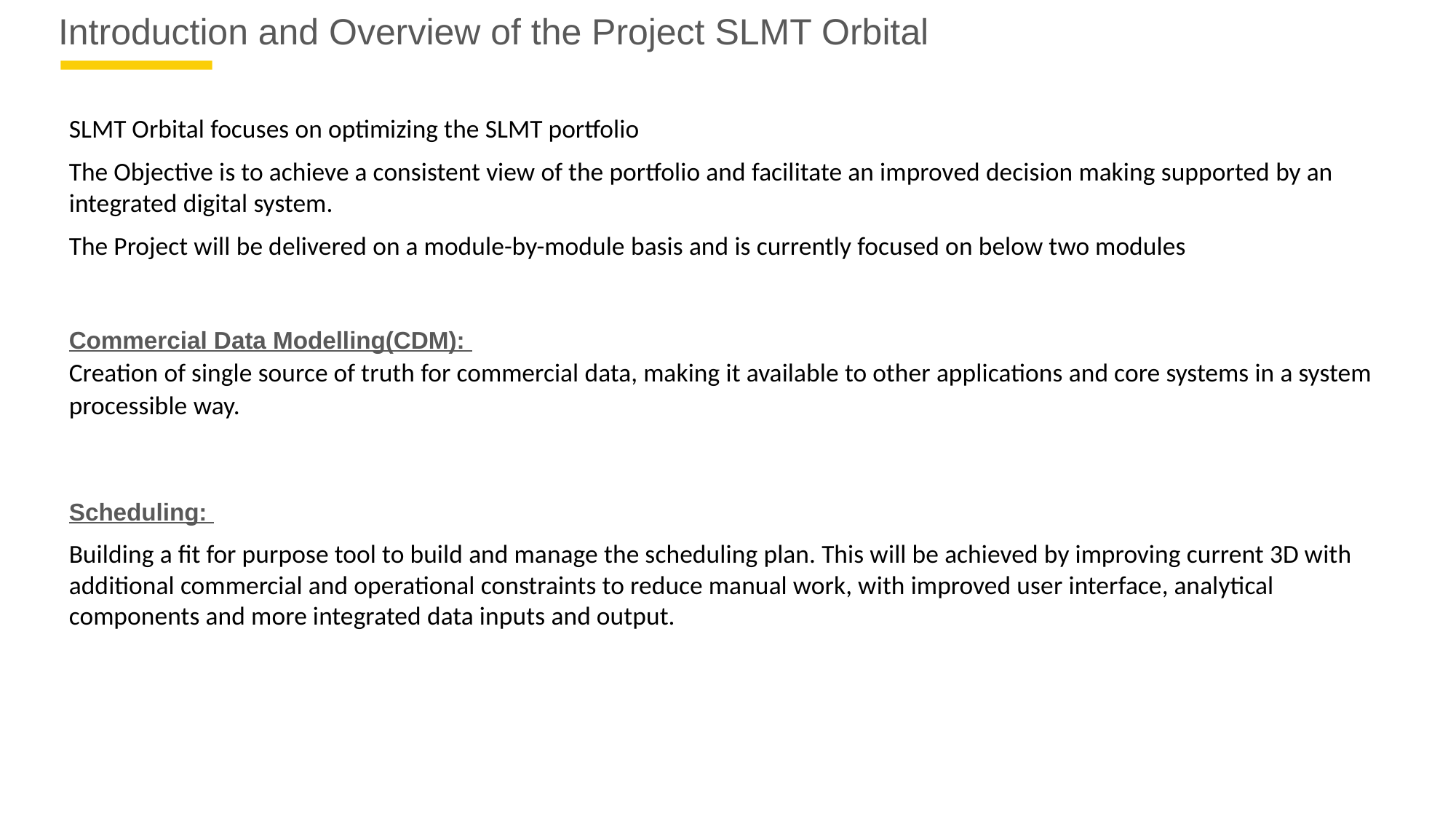

# Introduction and Overview of the Project SLMT Orbital
SLMT Orbital focuses on optimizing the SLMT portfolio
The Objective is to achieve a consistent view of the portfolio and facilitate an improved decision making supported by an integrated digital system.
The Project will be delivered on a module-by-module basis and is currently focused on below two modules

Commercial Data Modelling(CDM):
Creation of single source of truth for commercial data, making it available to other applications and core systems in a system processible way.

Scheduling:
Building a fit for purpose tool to build and manage the scheduling plan. This will be achieved by improving current 3D with additional commercial and operational constraints to reduce manual work, with improved user interface, analytical components and more integrated data inputs and output.